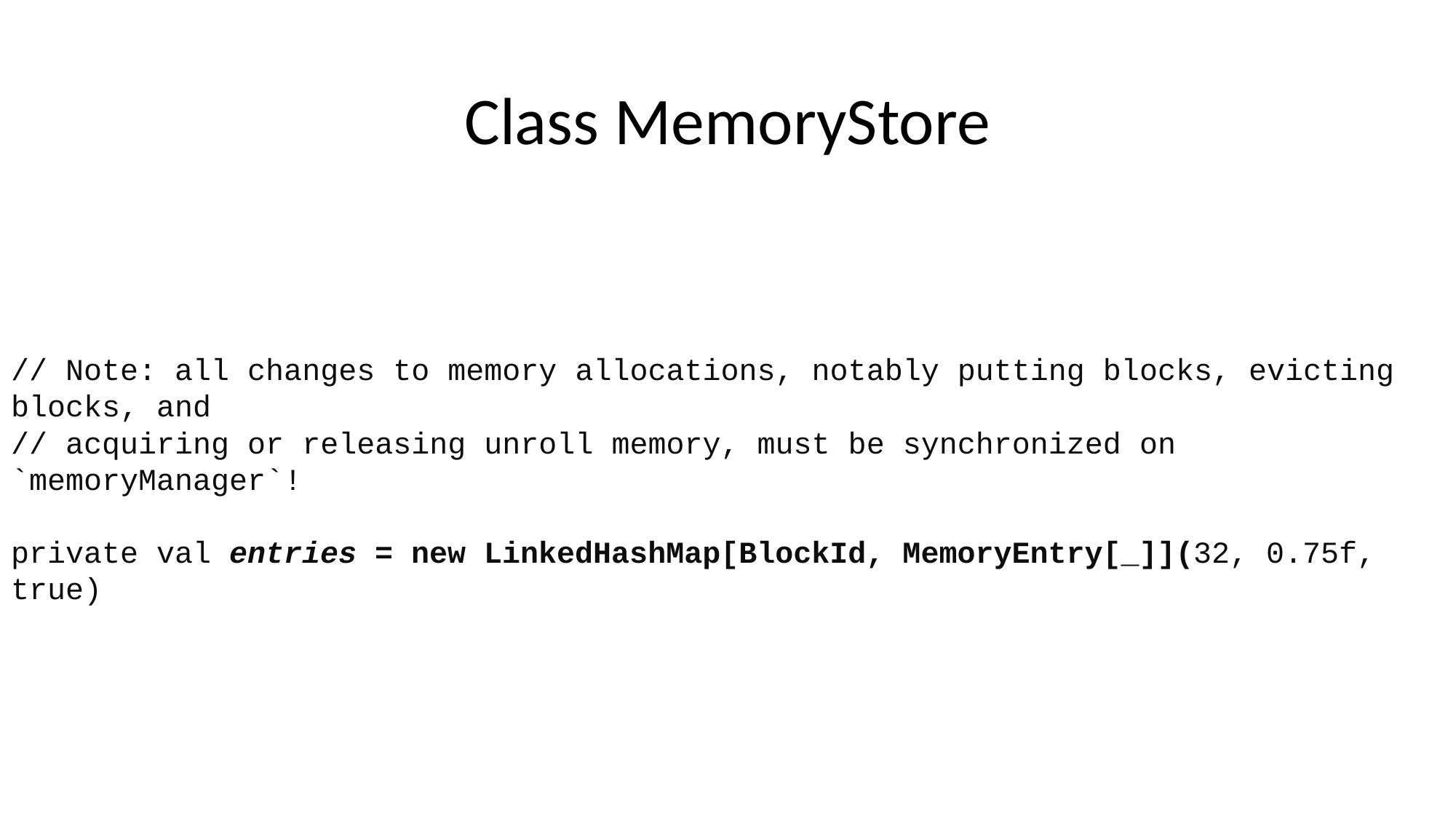

# Class MemoryStore
// Note: all changes to memory allocations, notably putting blocks, evicting blocks, and
// acquiring or releasing unroll memory, must be synchronized on `memoryManager`!
private val entries = new LinkedHashMap[BlockId, MemoryEntry[_]](32, 0.75f, true)